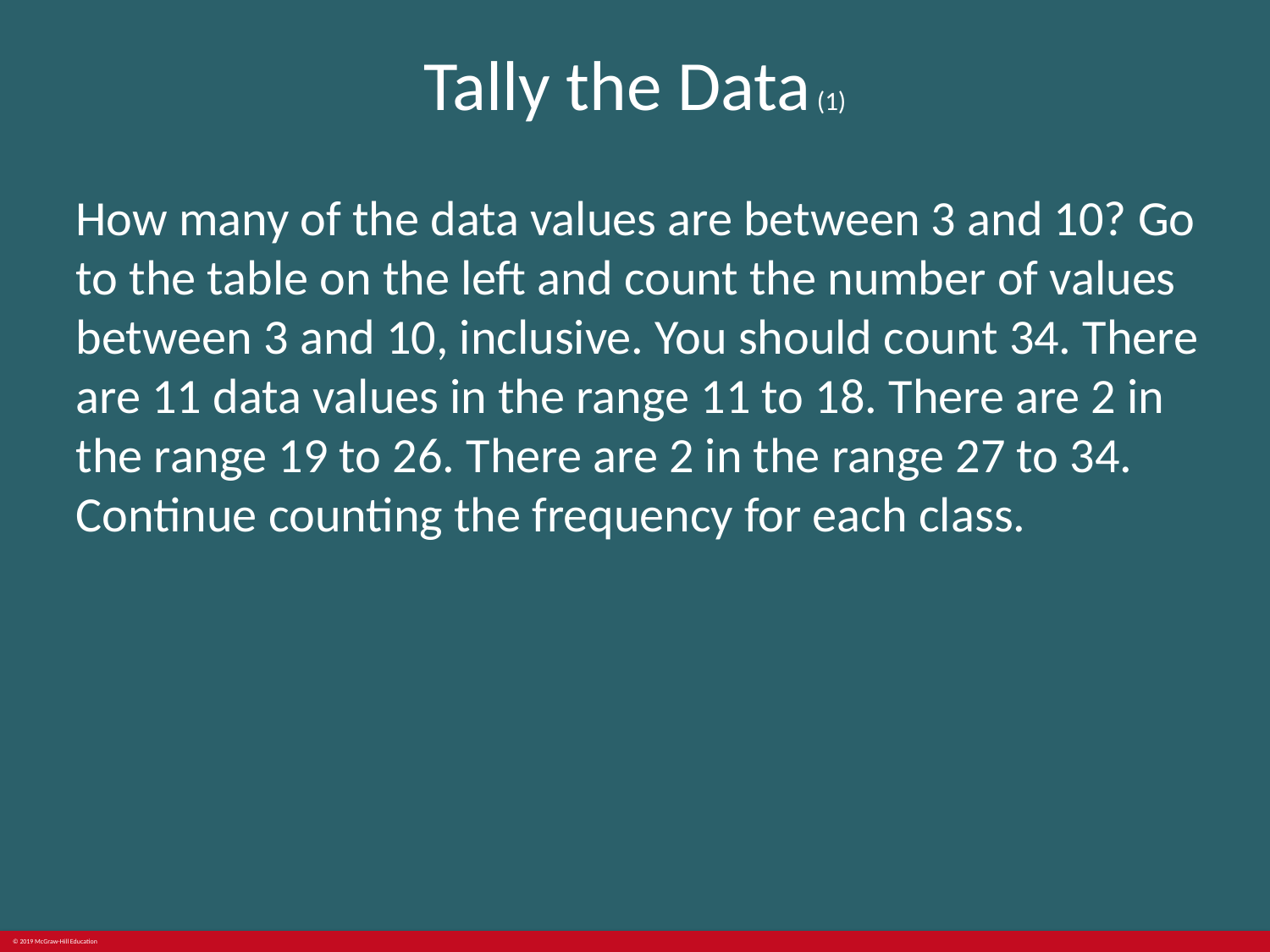

# Tally the Data (1)
How many of the data values are between 3 and 10? Go to the table on the left and count the number of values between 3 and 10, inclusive. You should count 34. There are 11 data values in the range 11 to 18. There are 2 in the range 19 to 26. There are 2 in the range 27 to 34. Continue counting the frequency for each class.